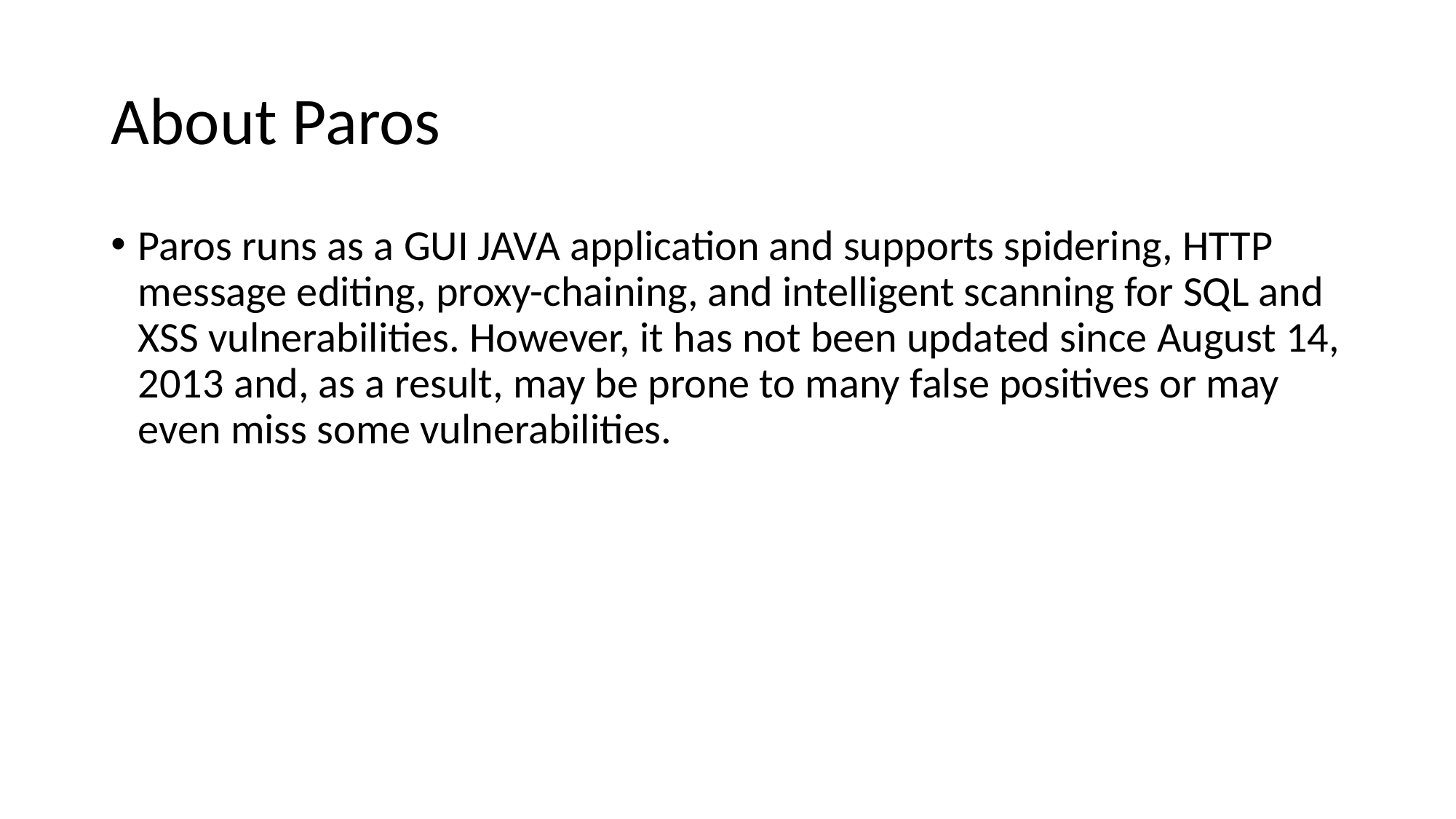

# About Paros
Paros runs as a GUI JAVA application and supports spidering, HTTP message editing, proxy-chaining, and intelligent scanning for SQL and XSS vulnerabilities. However, it has not been updated since August 14, 2013 and, as a result, may be prone to many false positives or may even miss some vulnerabilities.